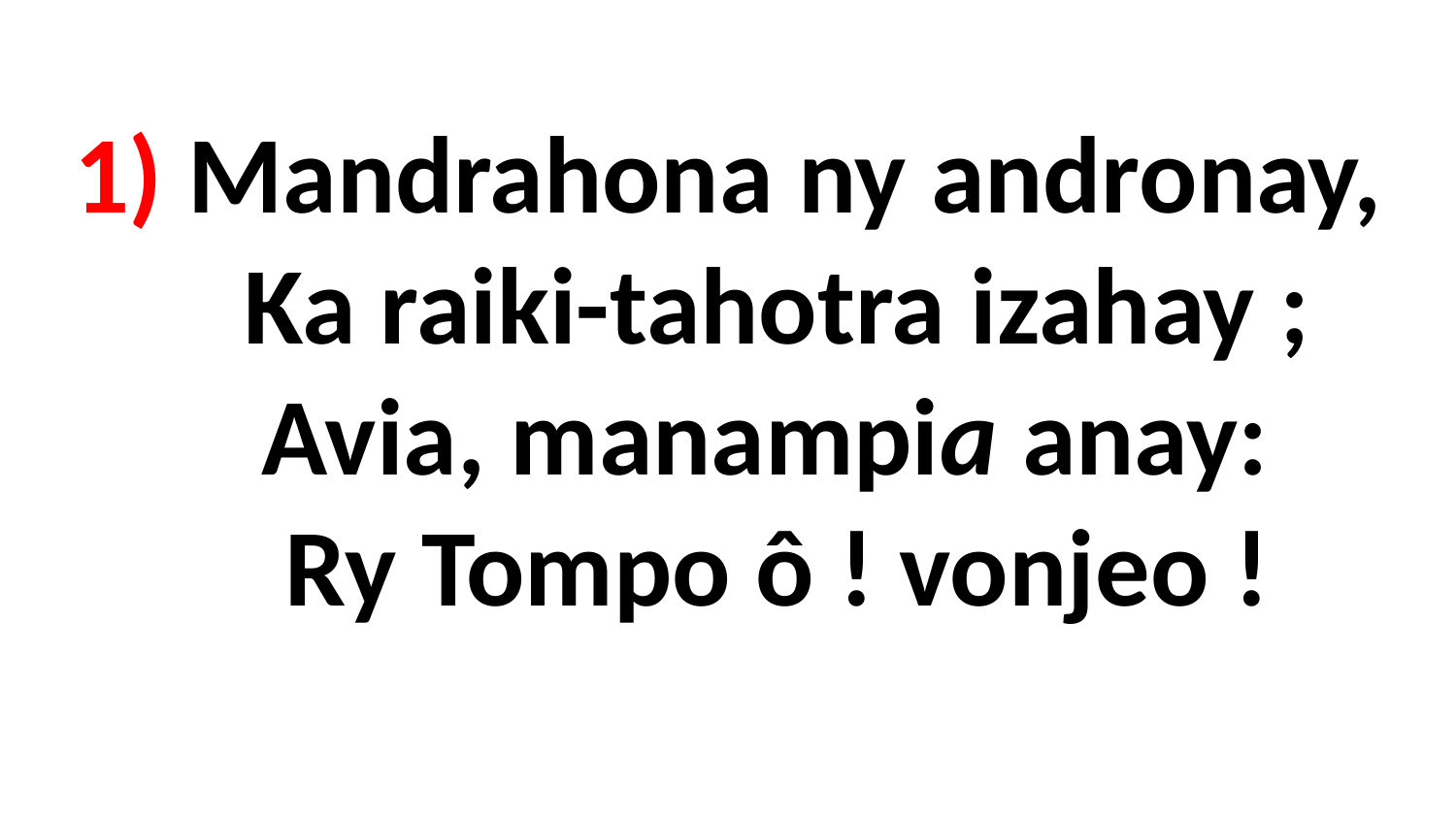

# 1) Mandrahona ny andronay, Ka raiki-tahotra izahay ; Avia, manampia anay: Ry Tompo ô ! vonjeo !